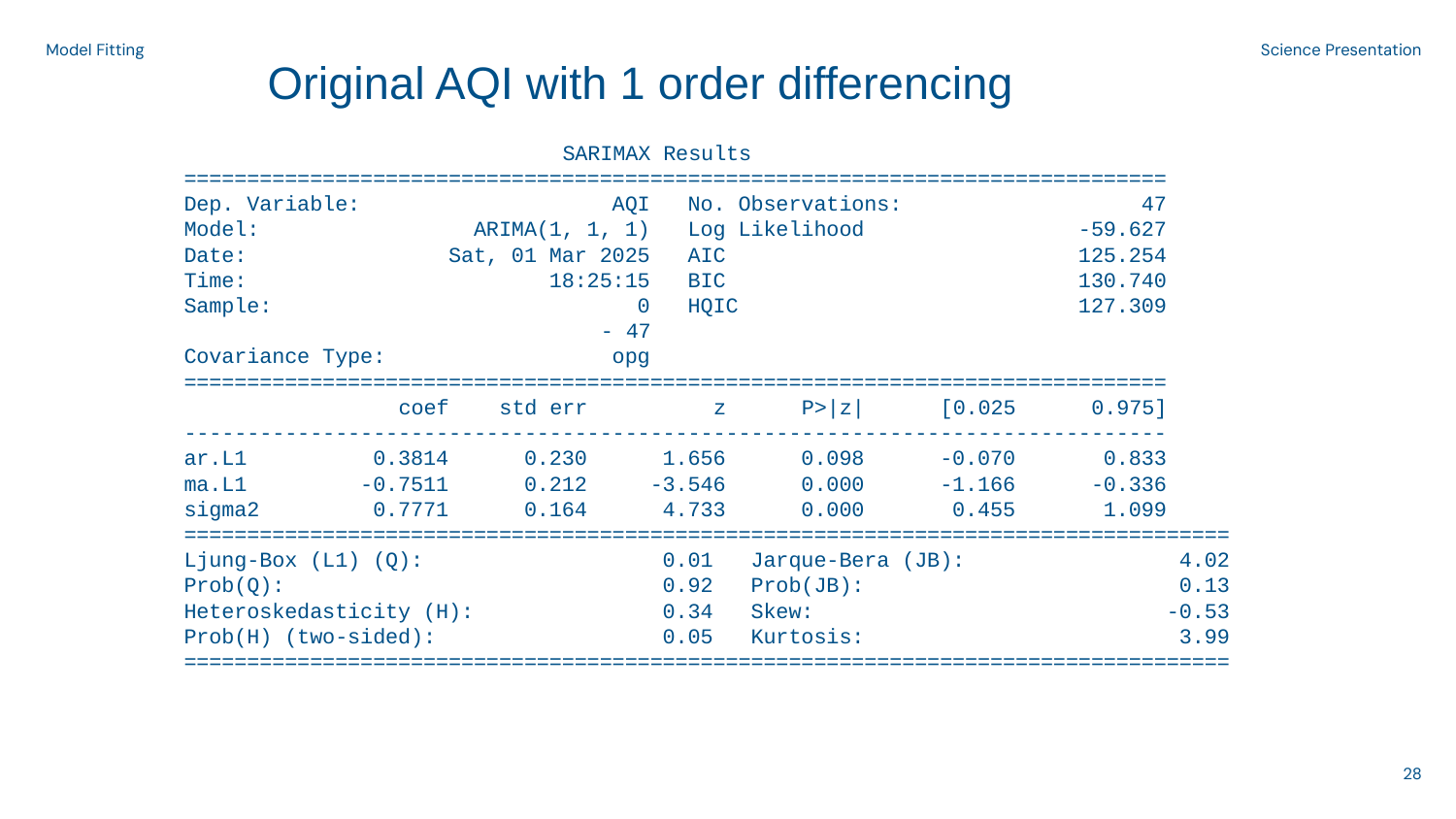

Model Fitting
Original AQI with 1 order differencing
Science Presentation
                              SARIMAX Results
==============================================================================
Dep. Variable:                    AQI   No. Observations:                   47
Model:                 ARIMA(1, 1, 1)   Log Likelihood                 -59.627
Date:                Sat, 01 Mar 2025   AIC                            125.254
Time:                        18:25:15   BIC                            130.740
Sample:                             0   HQIC                           127.309
                                 - 47
Covariance Type:                  opg
==============================================================================
                 coef    std err          z      P>|z|      [0.025      0.975]
------------------------------------------------------------------------------
ar.L1          0.3814      0.230      1.656      0.098      -0.070       0.833
ma.L1         -0.7511      0.212     -3.546      0.000      -1.166      -0.336
sigma2         0.7771      0.164      4.733      0.000       0.455       1.099
===================================================================================
Ljung-Box (L1) (Q):                   0.01   Jarque-Bera (JB):                 4.02
Prob(Q):                              0.92   Prob(JB):                         0.13
Heteroskedasticity (H):               0.34   Skew:                            -0.53
Prob(H) (two-sided):                  0.05   Kurtosis:                         3.99
===================================================================================
28